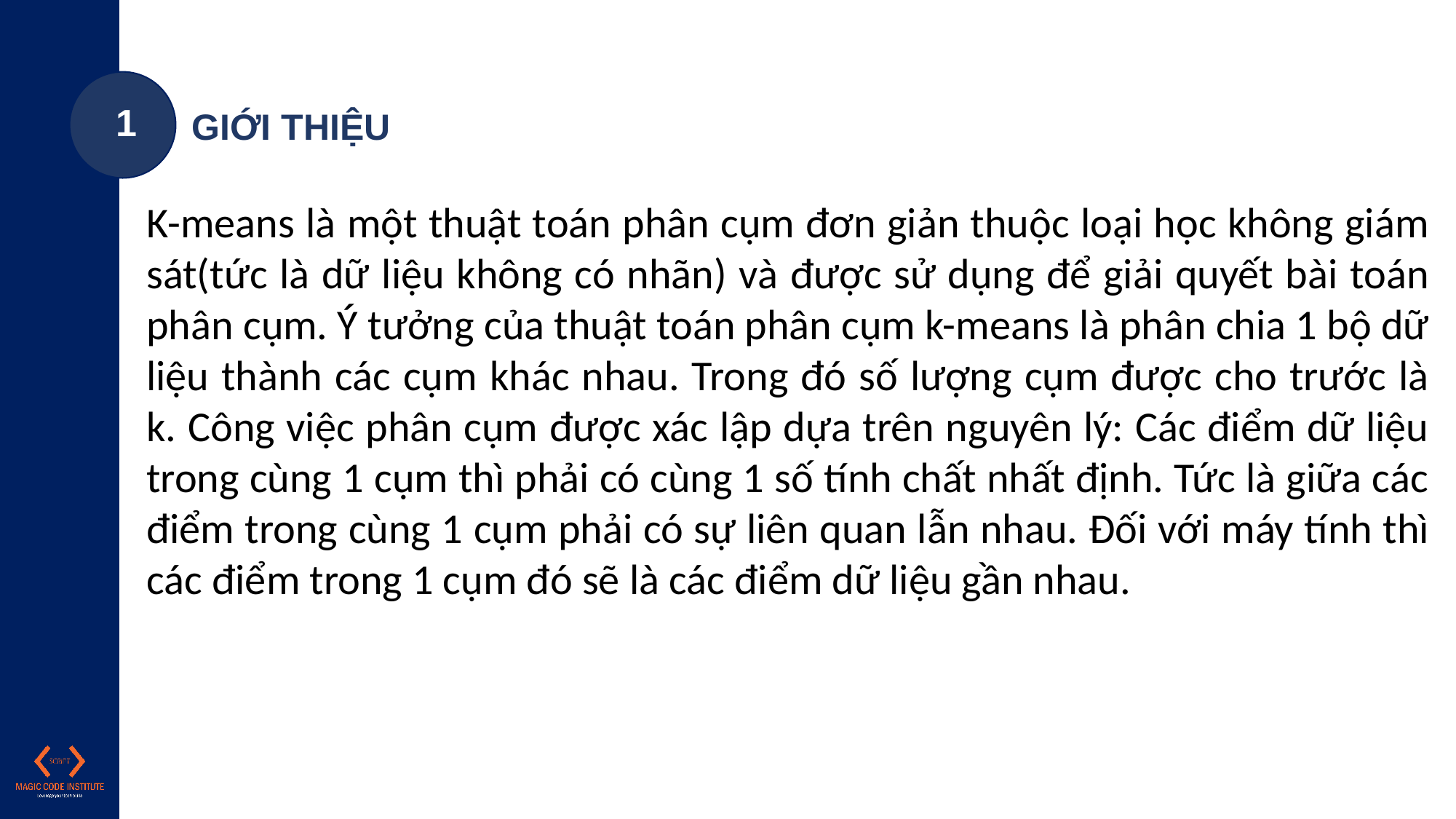

1

GIỚI THIỆU
K-means là một thuật toán phân cụm đơn giản thuộc loại học không giám sát(tức là dữ liệu không có nhãn) và được sử dụng để giải quyết bài toán phân cụm. Ý tưởng của thuật toán phân cụm k-means là phân chia 1 bộ dữ liệu thành các cụm khác nhau. Trong đó số lượng cụm được cho trước là k. Công việc phân cụm được xác lập dựa trên nguyên lý: Các điểm dữ liệu trong cùng 1 cụm thì phải có cùng 1 số tính chất nhất định. Tức là giữa các điểm trong cùng 1 cụm phải có sự liên quan lẫn nhau. Đối với máy tính thì các điểm trong 1 cụm đó sẽ là các điểm dữ liệu gần nhau.